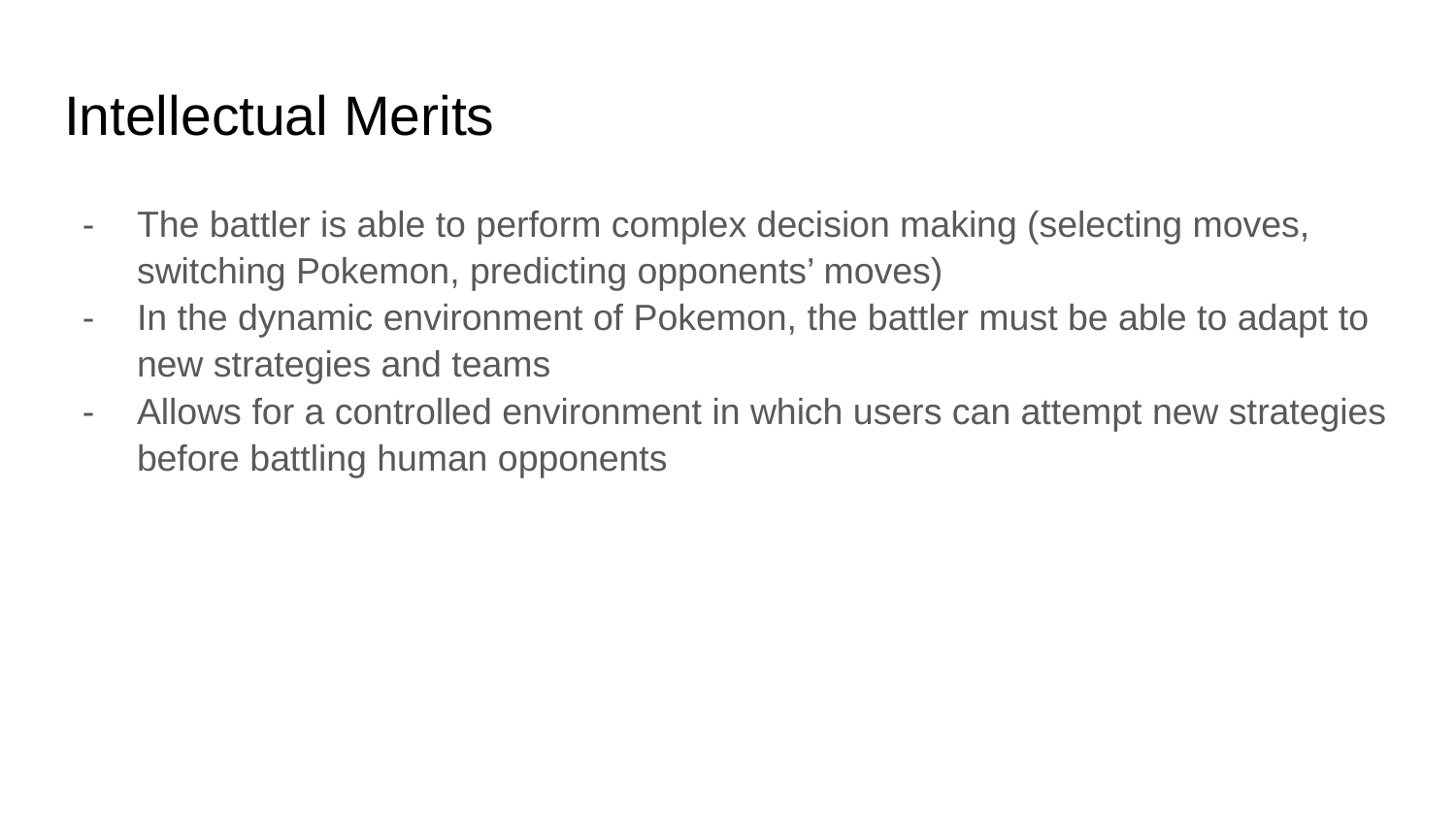

# Intellectual Merits
The battler is able to perform complex decision making (selecting moves, switching Pokemon, predicting opponents’ moves)
In the dynamic environment of Pokemon, the battler must be able to adapt to new strategies and teams
Allows for a controlled environment in which users can attempt new strategies before battling human opponents